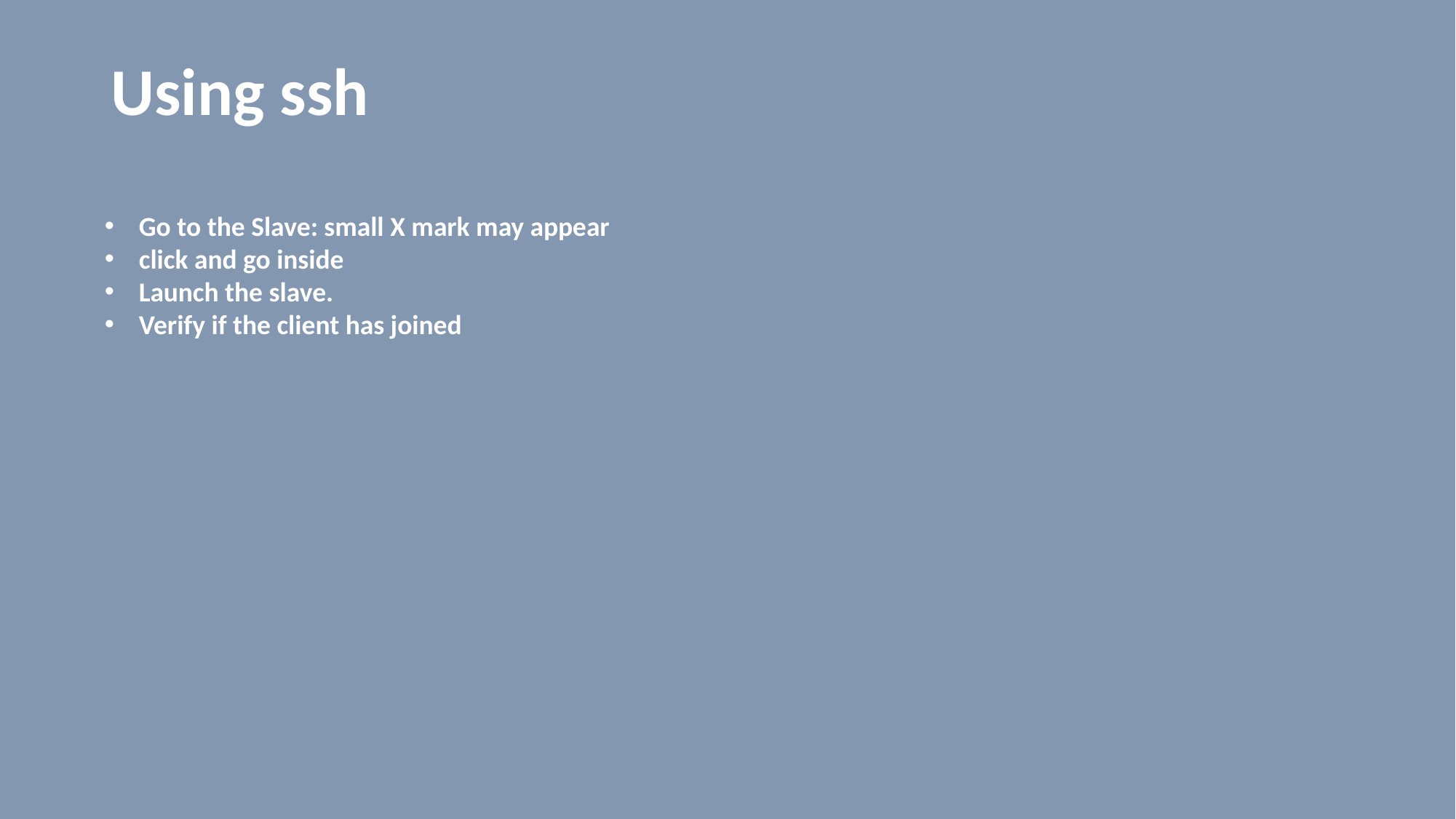

# Using ssh
Go to the Slave: small X mark may appear
click and go inside
Launch the slave.
Verify if the client has joined